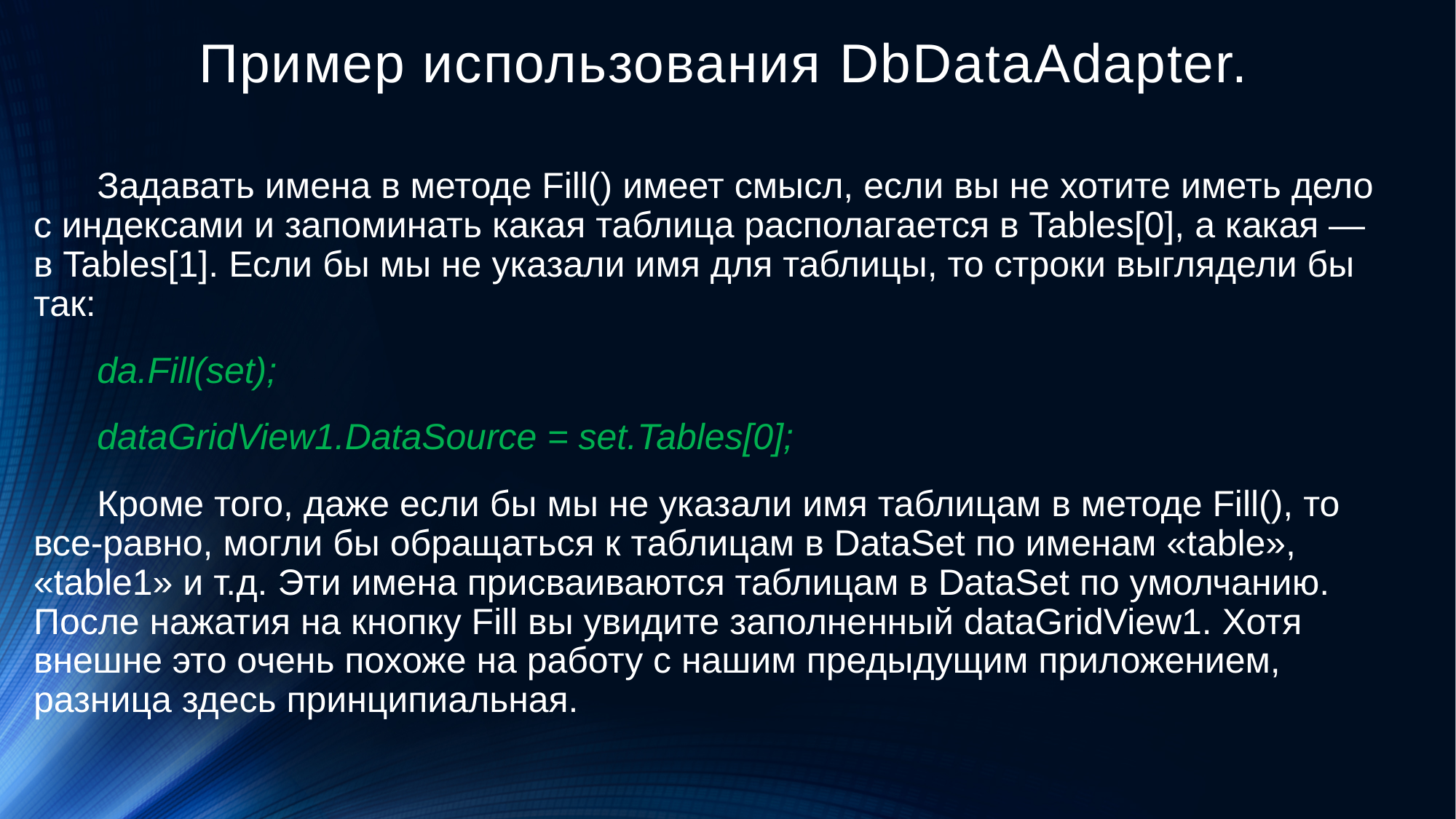

# Пример использования DbDataAdapter.
Задавать имена в методе Fill() имеет смысл, если вы не хотите иметь дело с индексами и запоминать какая таблица располагается в Tables[0], а какая — в Tables[1]. Если бы мы не указали имя для таблицы, то строки выглядели бы так:
da.Fill(set);
dataGridView1.DataSource = set.Tables[0];
Кроме того, даже если бы мы не указали имя таблицам в методе Fill(), то все-равно, могли бы обращаться к таблицам в DataSet по именам «table», «table1» и т.д. Эти имена присваиваются таблицам в DataSet по умолчанию. После нажатия на кнопку Fill вы увидите заполненный dataGridView1. Хотя внешне это очень похоже на работу с нашим предыдущим приложением, разница здесь принципиальная.